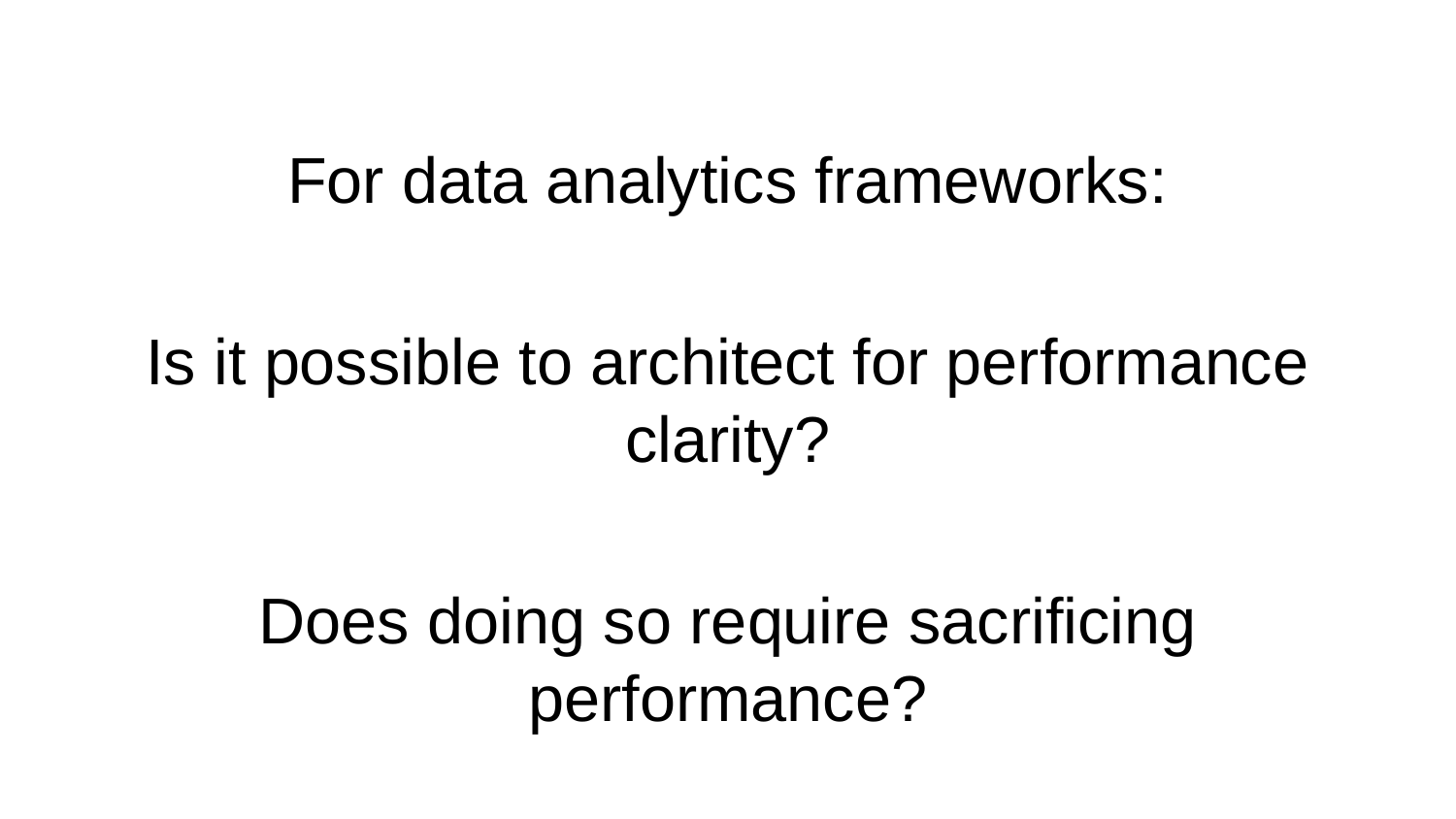

For data analytics frameworks:

Is it possible to architect for performance clarity?

Does doing so require sacrificing performance?